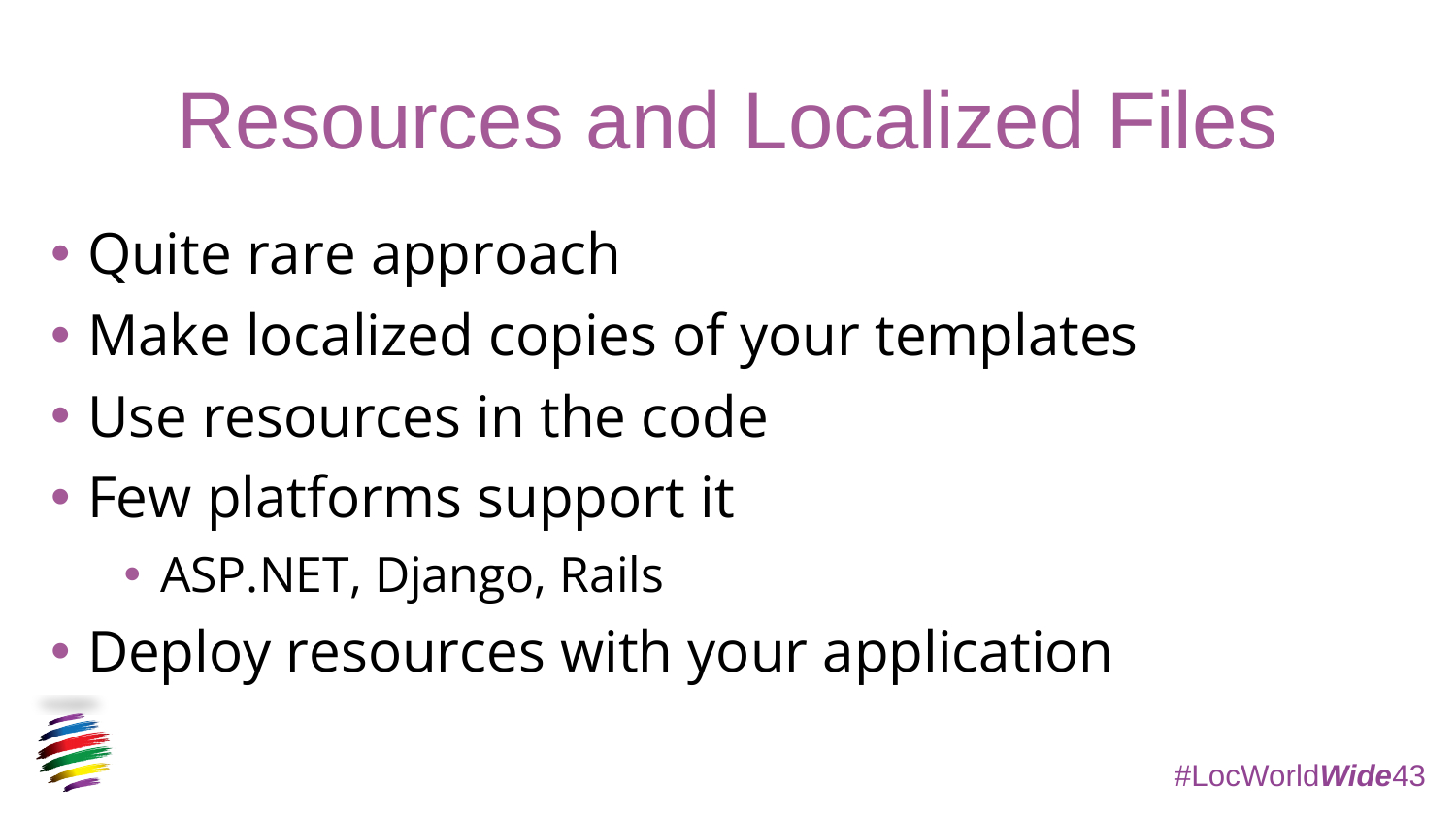

# Resources and Localized Files
Quite rare approach
Make localized copies of your templates
Use resources in the code
Few platforms support it
ASP.NET, Django, Rails
Deploy resources with your application